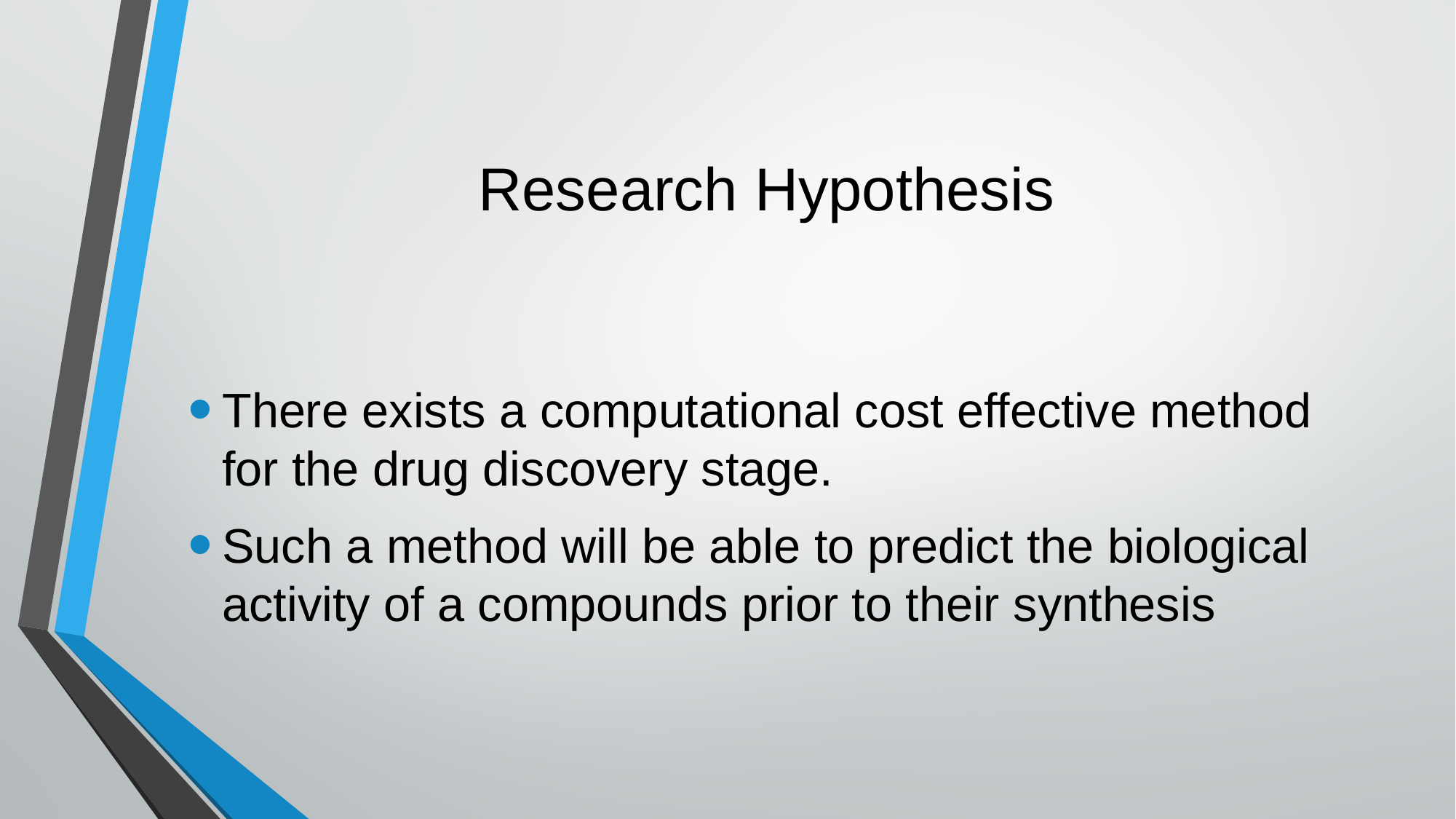

# Research Hypothesis
There exists a computational cost effective method for the drug discovery stage.
Such a method will be able to predict the biological activity of a compounds prior to their synthesis